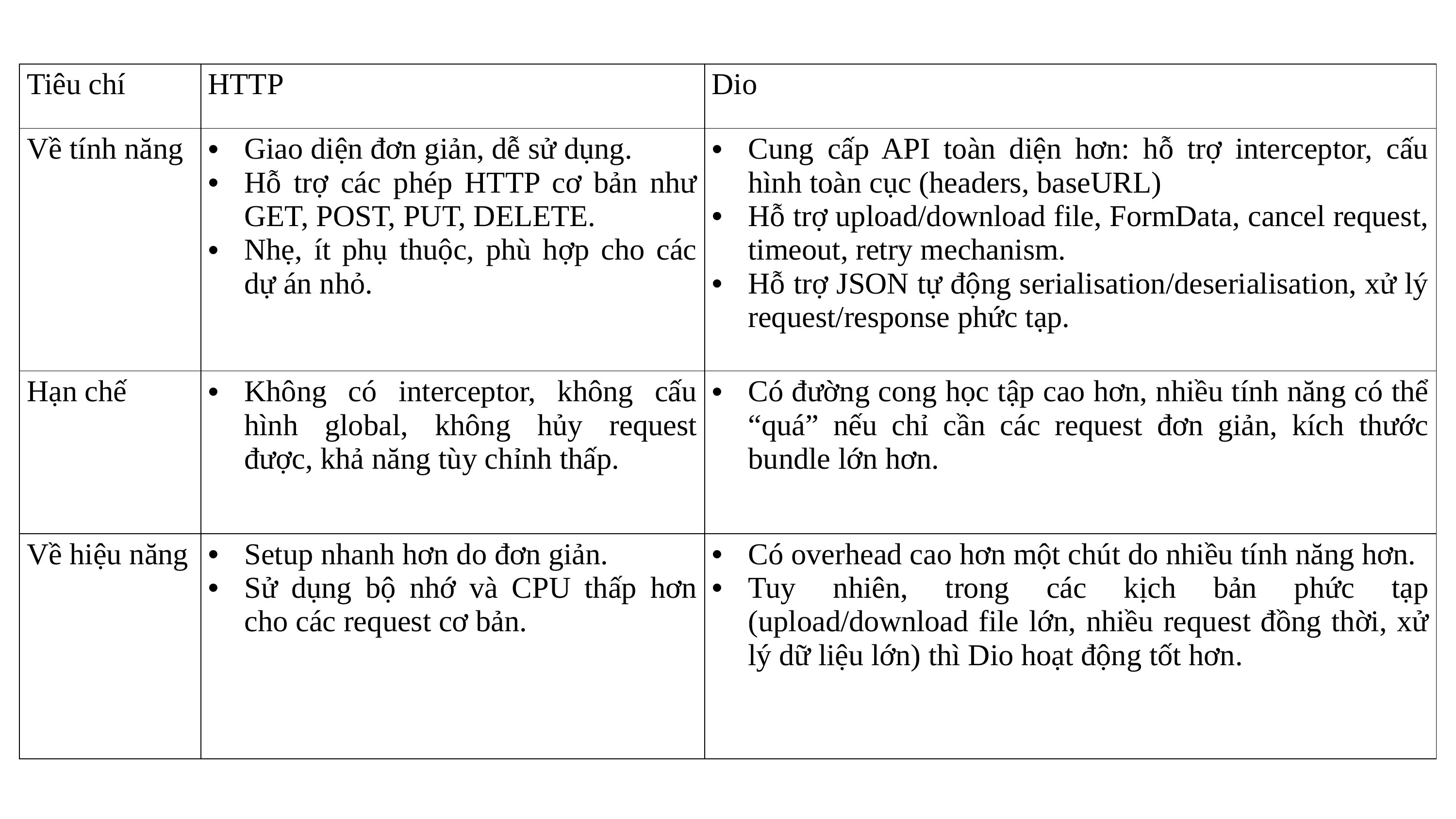

| Tiêu chí | HTTP | Dio |
| --- | --- | --- |
| Về tính năng | Giao diện đơn giản, dễ sử dụng. Hỗ trợ các phép HTTP cơ bản như GET, POST, PUT, DELETE. Nhẹ, ít phụ thuộc, phù hợp cho các dự án nhỏ. | Cung cấp API toàn diện hơn: hỗ trợ interceptor, cấu hình toàn cục (headers, baseURL) Hỗ trợ upload/download file, FormData, cancel request, timeout, retry mechanism. Hỗ trợ JSON tự động serialisation/deserialisation, xử lý request/response phức tạp. |
| Hạn chế | Không có interceptor, không cấu hình global, không hủy request được, khả năng tùy chỉnh thấp. | Có đường cong học tập cao hơn, nhiều tính năng có thể “quá” nếu chỉ cần các request đơn giản, kích thước bundle lớn hơn. |
| Về hiệu năng | Setup nhanh hơn do đơn giản. Sử dụng bộ nhớ và CPU thấp hơn cho các request cơ bản. | Có overhead cao hơn một chút do nhiều tính năng hơn. Tuy nhiên, trong các kịch bản phức tạp (upload/download file lớn, nhiều request đồng thời, xử lý dữ liệu lớn) thì Dio hoạt động tốt hơn. |